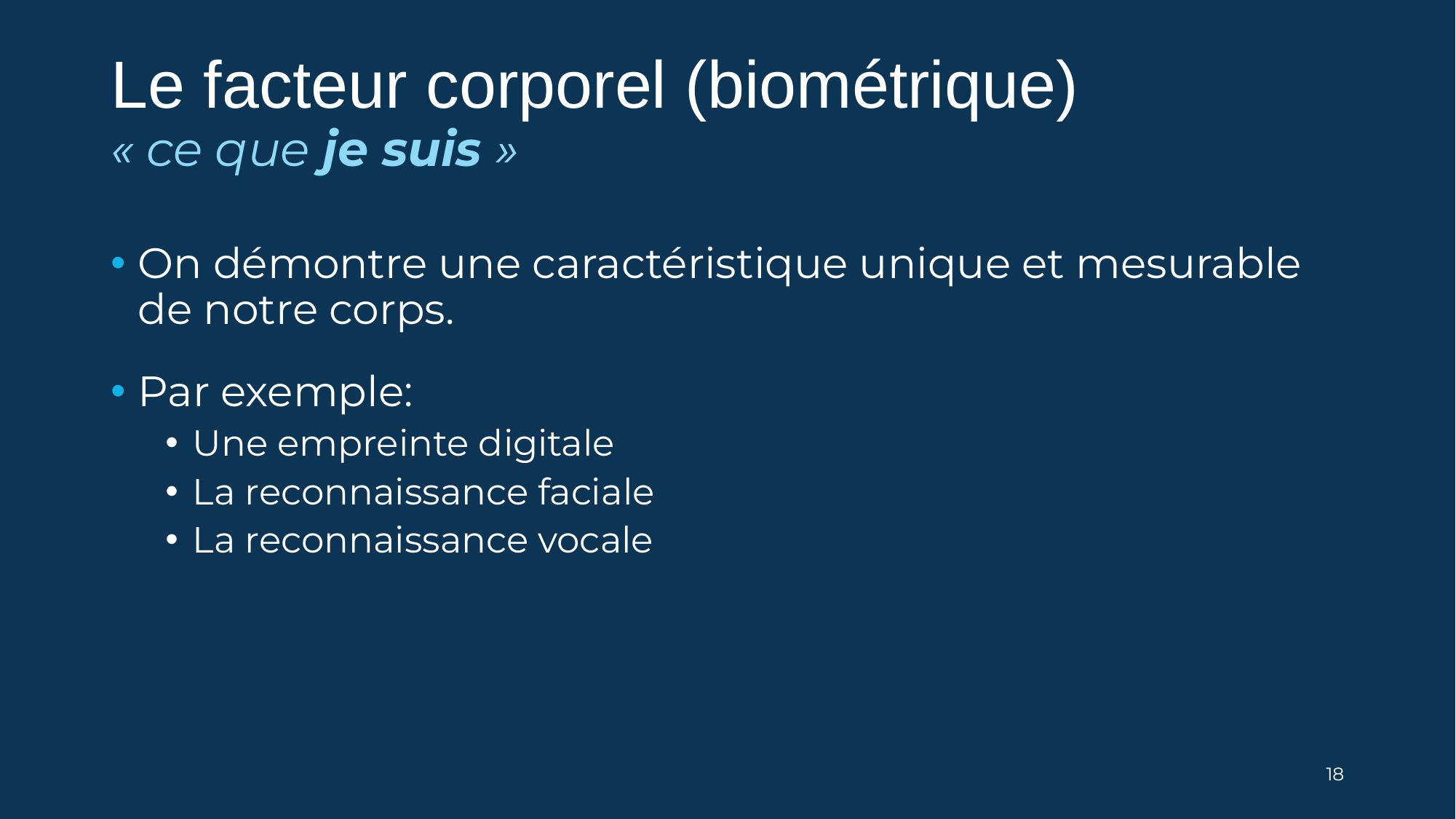

# Le facteur corporel (biométrique)
« ce que je suis »
On démontre une caractéristique unique et mesurable de notre corps.
Par exemple:
Une empreinte digitale
La reconnaissance faciale
La reconnaissance vocale
18